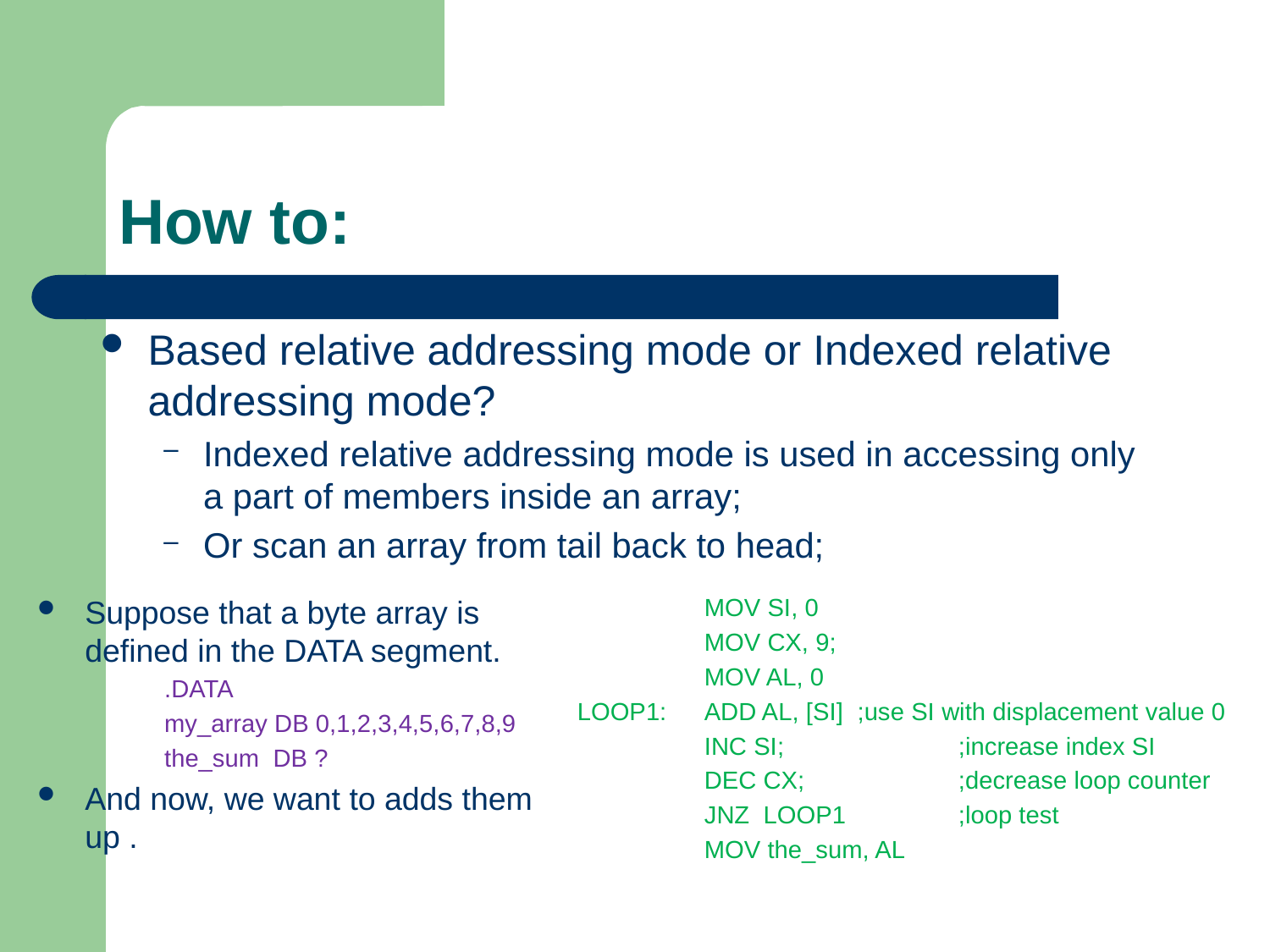

# How to:
Based relative addressing mode or Indexed relative addressing mode?
Indexed relative addressing mode is used in accessing only a part of members inside an array;
Or scan an array from tail back to head;

Suppose that a byte array is defined in the DATA segment.
	.DATA
	my_array DB 0,1,2,3,4,5,6,7,8,9
	the_sum  DB ?
And now, we want to adds them up .

	MOV SI, 0
	MOV CX, 9;
	MOV AL, 0
LOOP1:	ADD AL, [SI]  ;use SI with displacement value 0
	INC SI;		;increase index SI
	DEC CX;		;decrease loop counter
	JNZ  LOOP1	;loop test
	MOV the_sum, AL